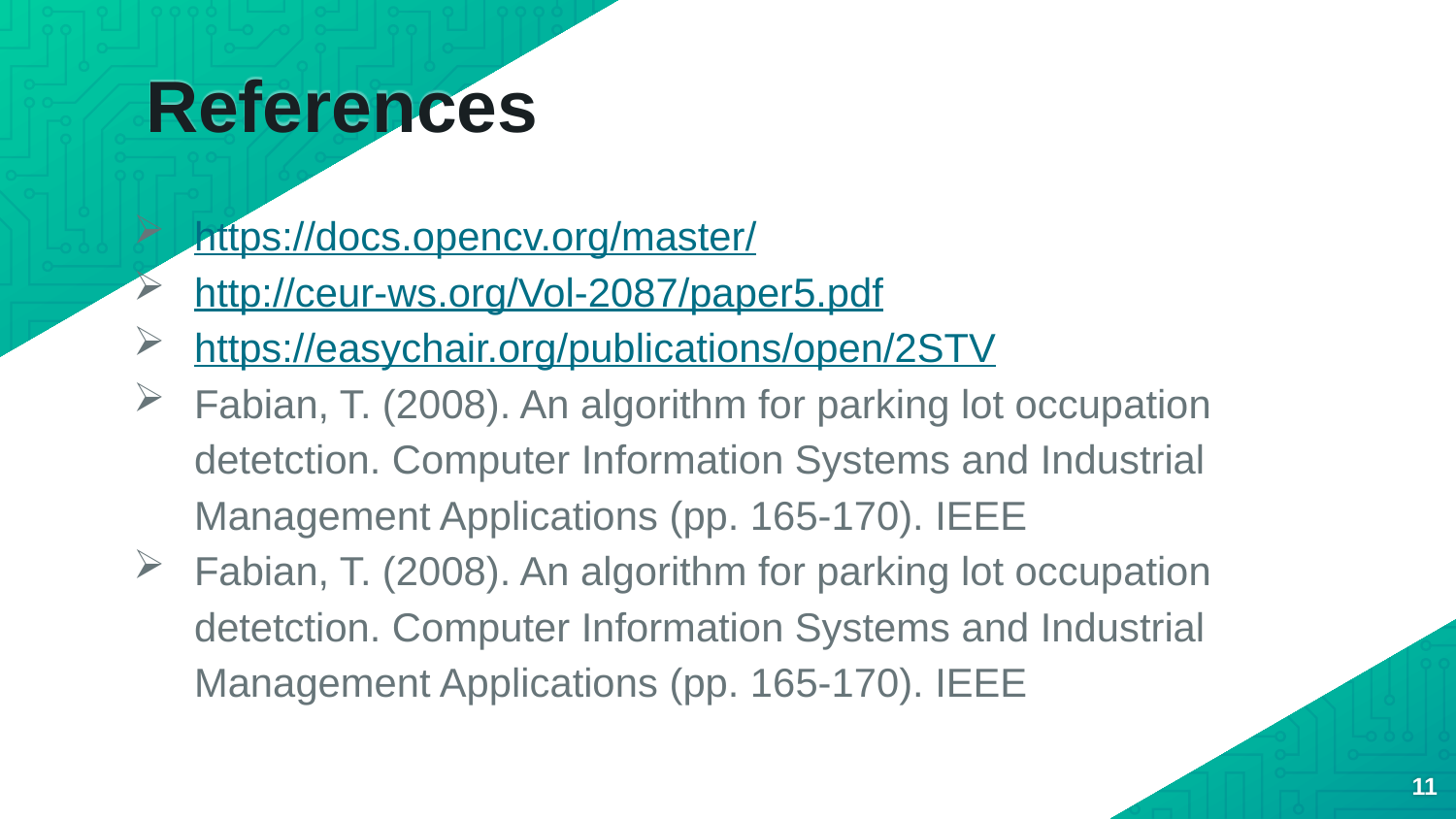

# References
https://docs.opencv.org/master/
http://ceur-ws.org/Vol-2087/paper5.pdf
https://easychair.org/publications/open/2STV
Fabian, T. (2008). An algorithm for parking lot occupation detetction. Computer Information Systems and Industrial Management Applications (pp. 165-170). IEEE
Fabian, T. (2008). An algorithm for parking lot occupation detetction. Computer Information Systems and Industrial Management Applications (pp. 165-170). IEEE
11